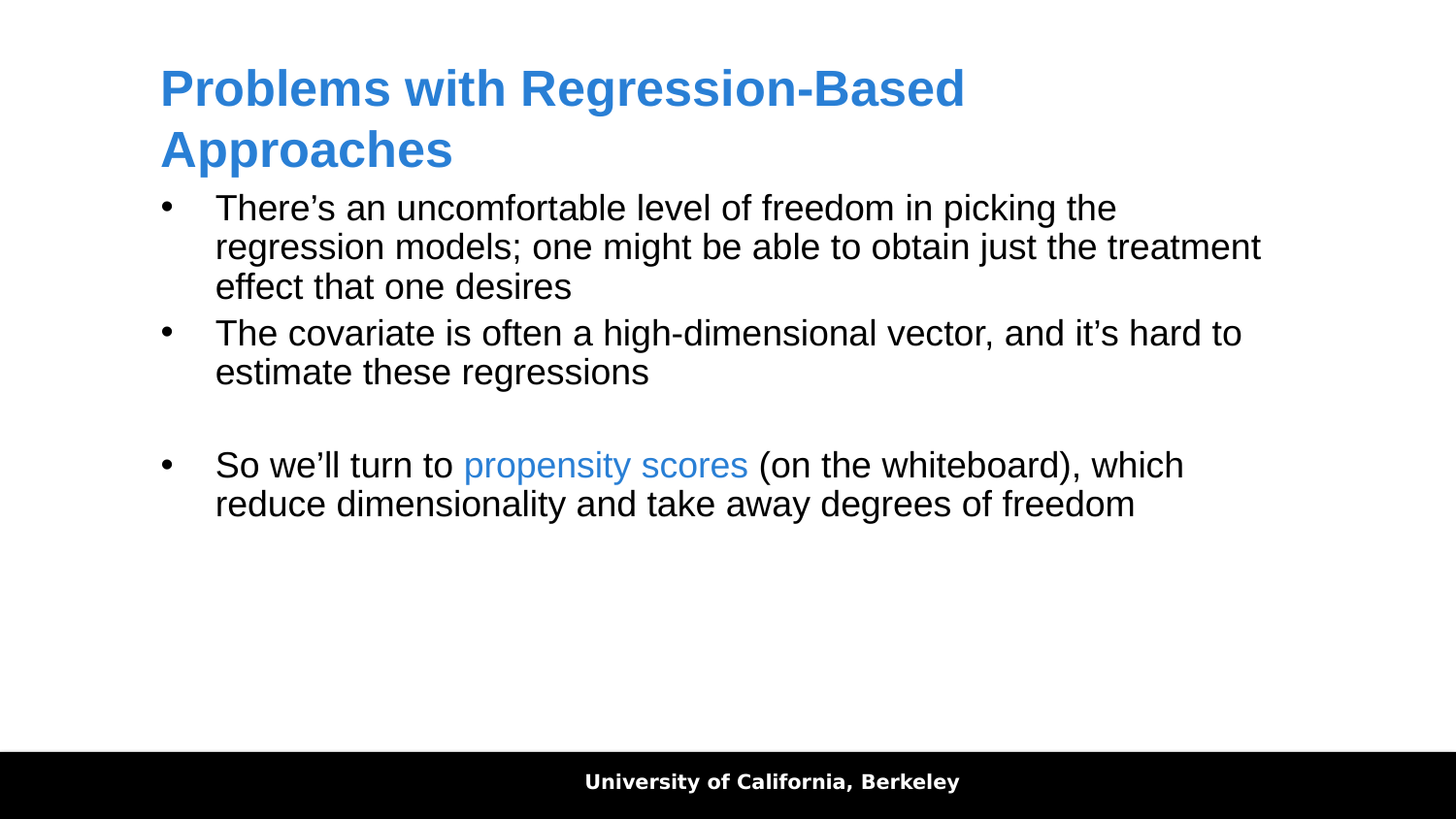

# Problems with Regression-Based Approaches
There’s an uncomfortable level of freedom in picking the regression models; one might be able to obtain just the treatment effect that one desires
The covariate is often a high-dimensional vector, and it’s hard to estimate these regressions

So we’ll turn to propensity scores (on the whiteboard), which reduce dimensionality and take away degrees of freedom

University of California, Berkeley